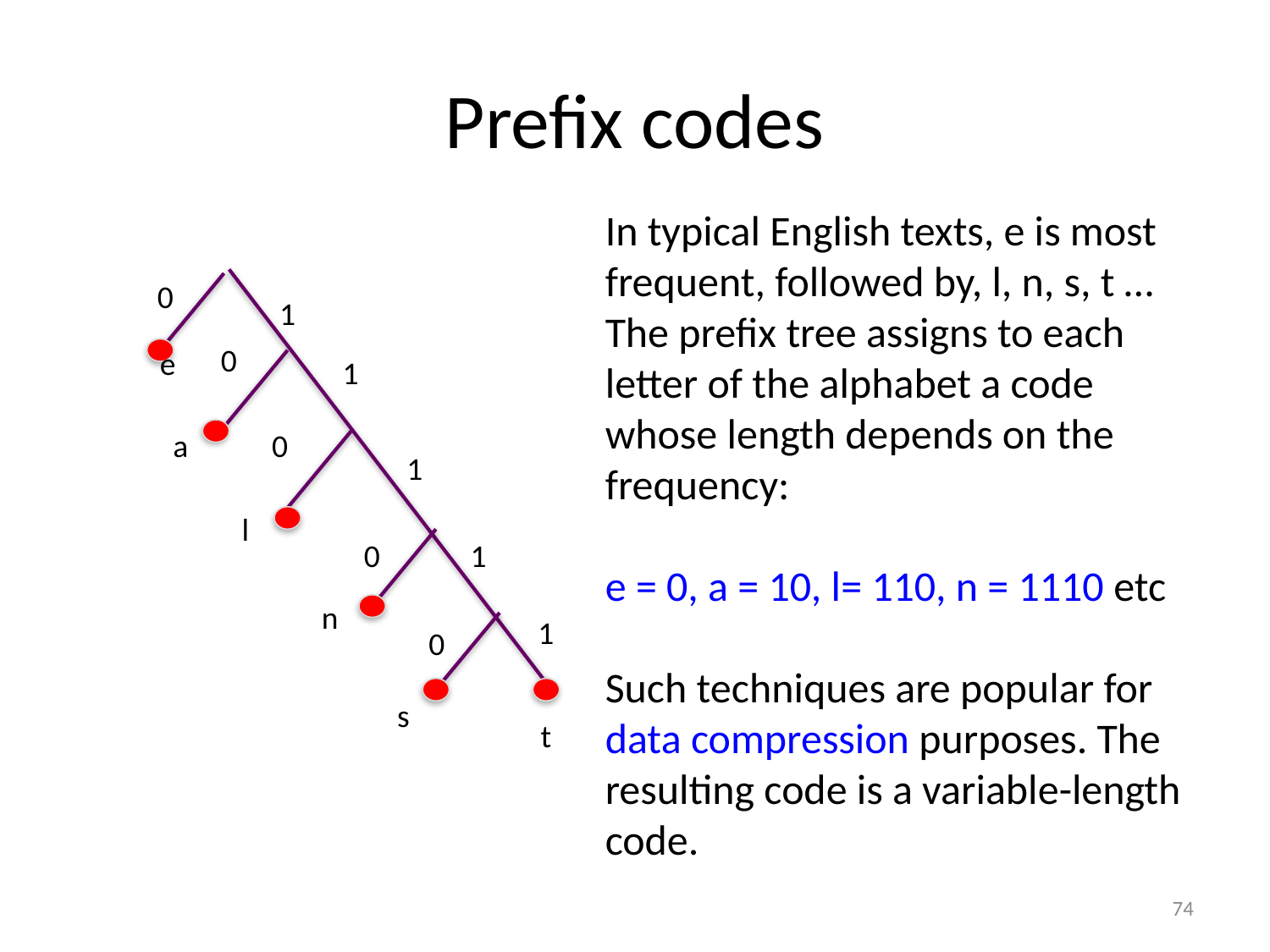

# Prefix codes
In typical English texts, e is most frequent, followed by, l, n, s, t … The prefix tree assigns to each letter of the alphabet a code whose length depends on the frequency:

e = 0, a = 10, l= 110, n = 1110 etc

Such techniques are popular for
data compression purposes. The
resulting code is a variable-length
code.
0
1
0
e

1
a

0
1
l

0
1
n

1
0

s
t
74